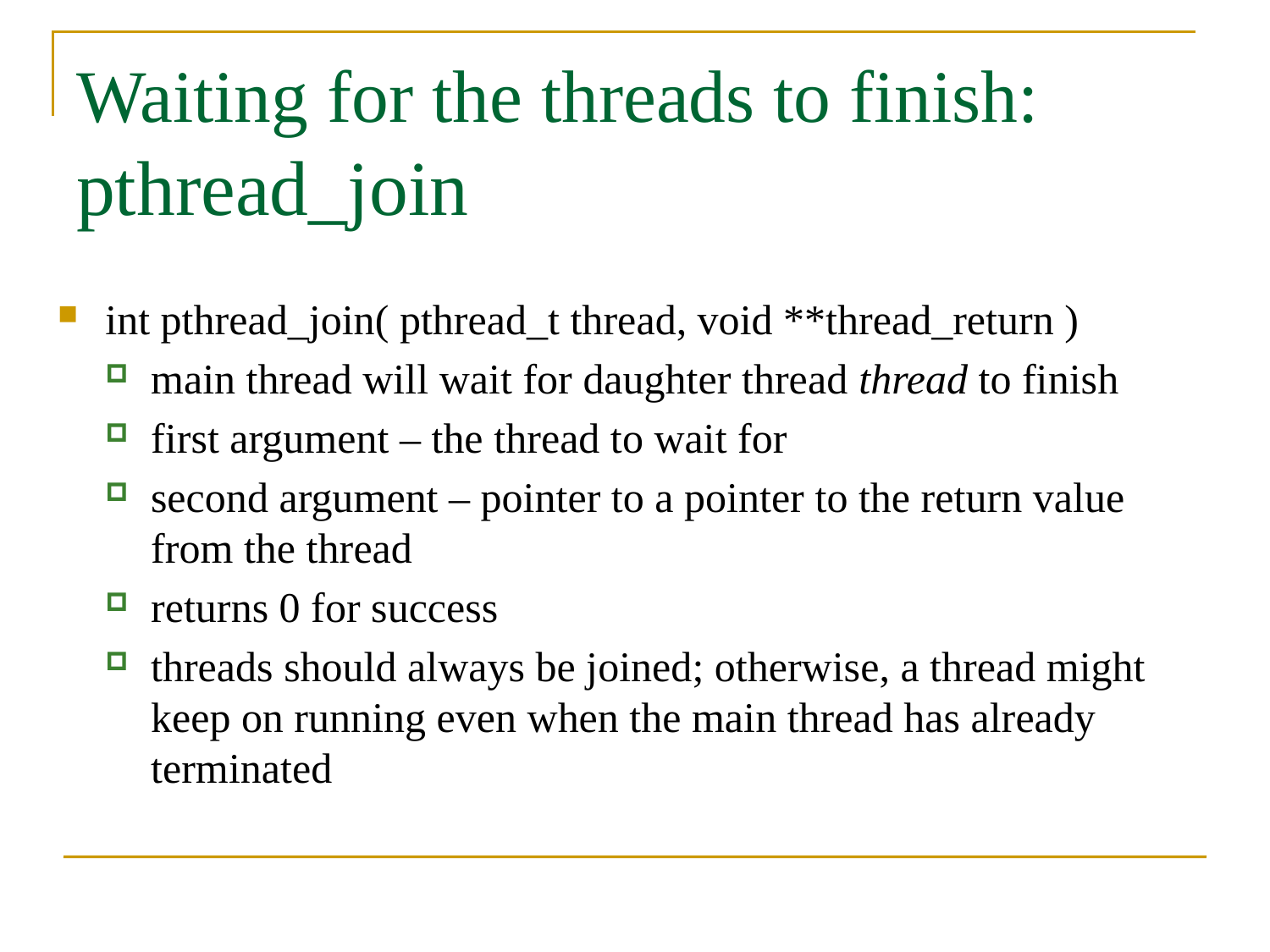

# Waiting for the threads to finish: pthread_join
int pthread_join( pthread_t thread, void **thread_return )
main thread will wait for daughter thread thread to finish
first argument – the thread to wait for
second argument – pointer to a pointer to the return value from the thread
returns 0 for success
threads should always be joined; otherwise, a thread might keep on running even when the main thread has already terminated